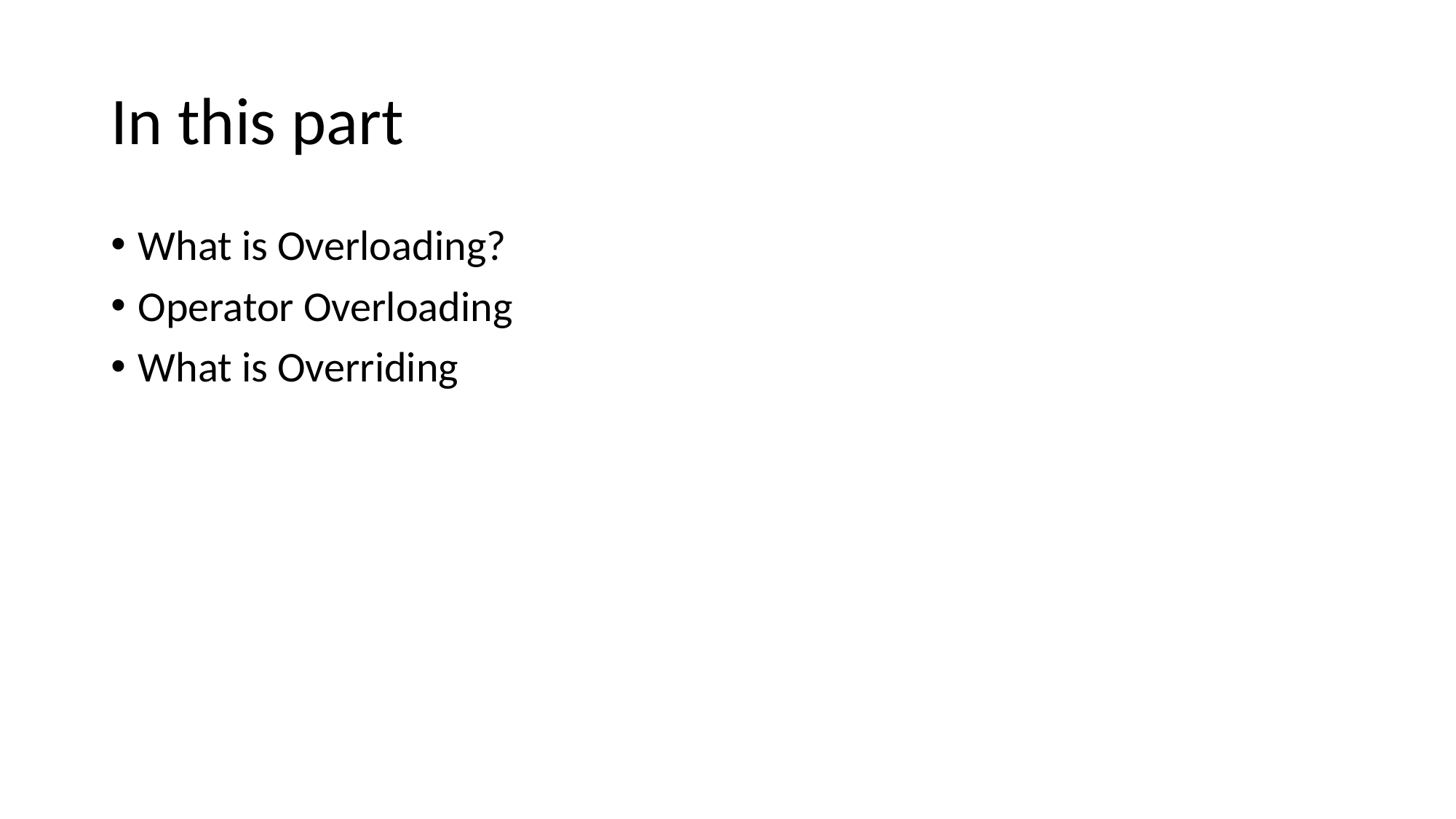

# In this part
What is Overloading?
Operator Overloading
What is Overriding